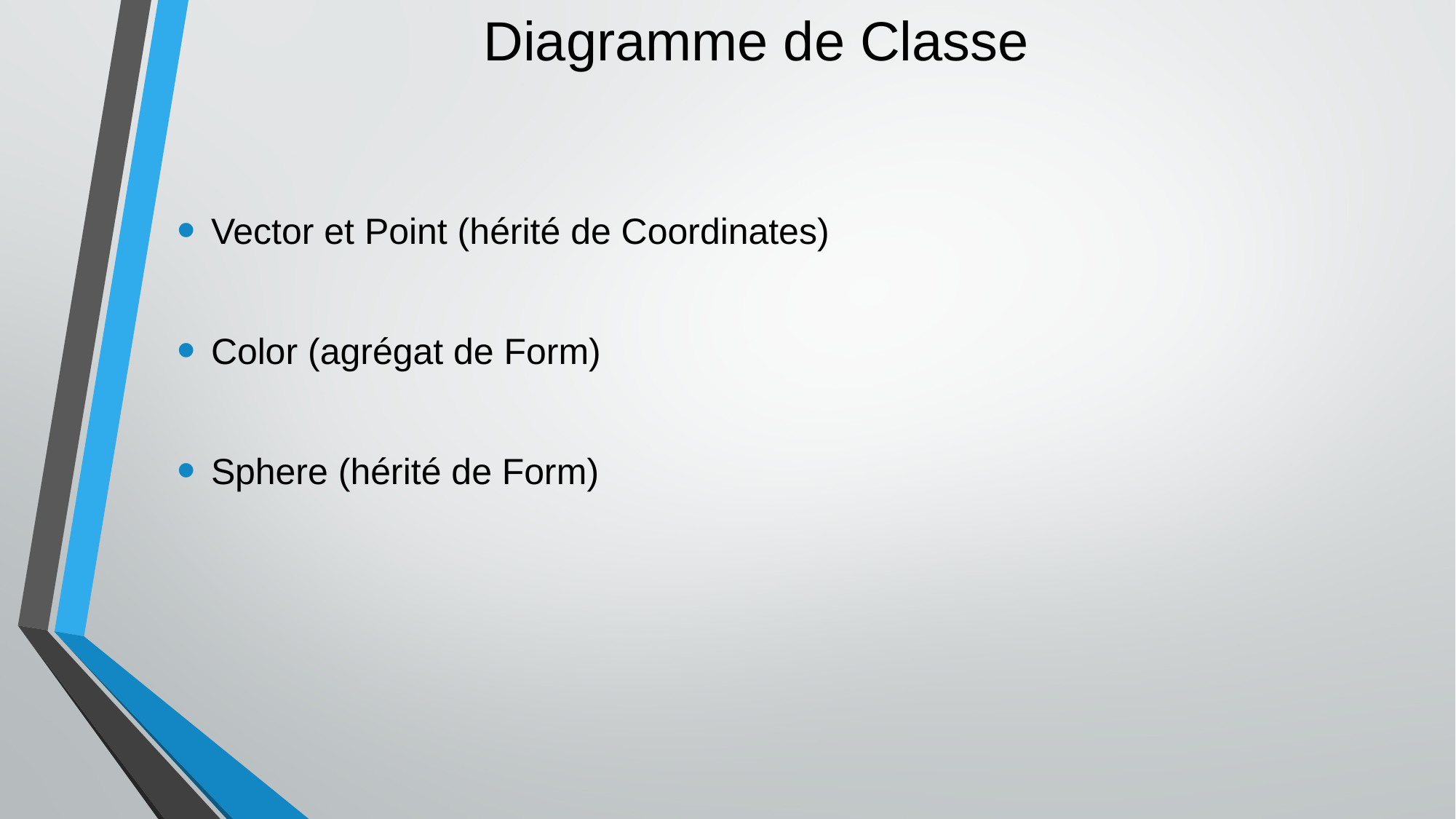

# Diagramme de Classe
Vector et Point (hérité de Coordinates)

Color (agrégat de Form)

Sphere (hérité de Form)